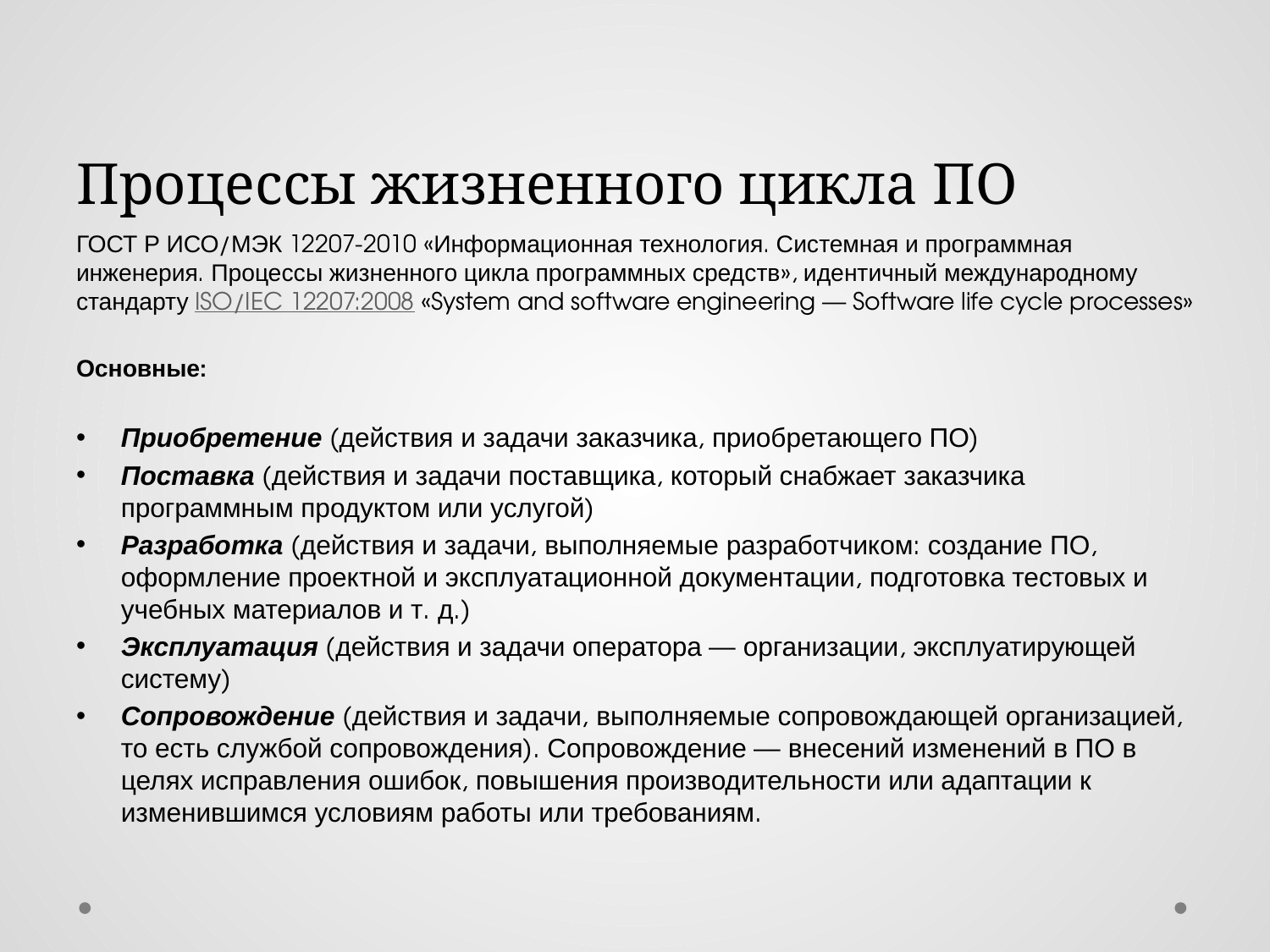

# Процессы жизненного цикла ПО
ГОСТ Р ИСО/МЭК 12207-2010 «Информационная технология. Системная и программная инженерия. Процессы жизненного цикла программных средств», идентичный международному стандарту ISO/IEC 12207:2008 «System and software engineering — Software life cycle processes»

Основные:

Приобретение (действия и задачи заказчика, приобретающего ПО)
Поставка (действия и задачи поставщика, который снабжает заказчика программным продуктом или услугой)
Разработка (действия и задачи, выполняемые разработчиком: создание ПО, оформление проектной и эксплуатационной документации, подготовка тестовых и учебных материалов и т. д.)
Эксплуатация (действия и задачи оператора — организации, эксплуатирующей систему)
Сопровождение (действия и задачи, выполняемые сопровождающей организацией, то есть службой сопровождения). Сопровождение — внесений изменений в ПО в целях исправления ошибок, повышения производительности или адаптации к изменившимся условиям работы или требованиям.